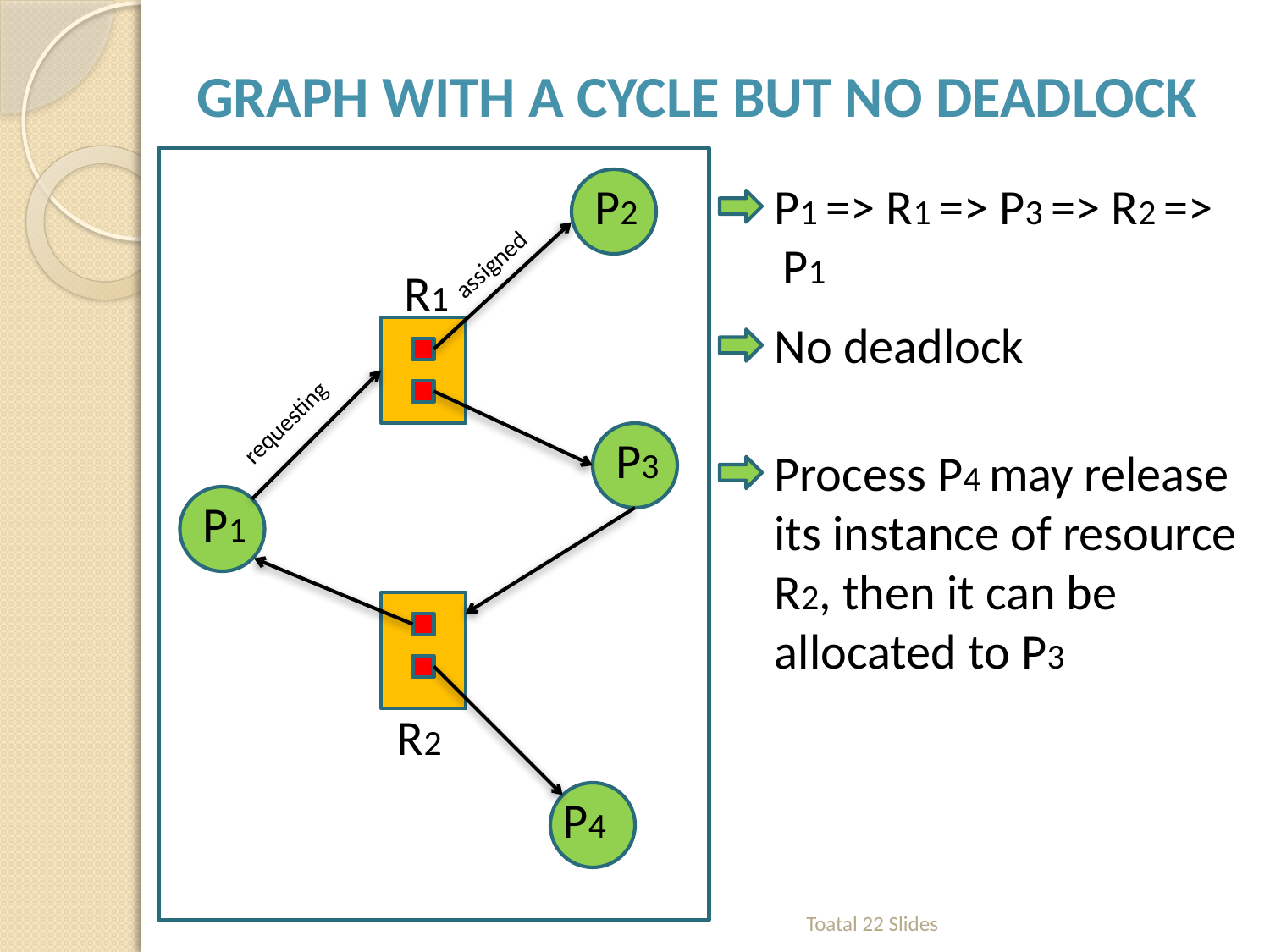

graph with a Cycle but no deadlock

P2
P1 => R1 => P3 => R2 =>
 P1

assigned
R1
No deadlock

requesting

P3
Process P4 may release
its instance of resource
R2, then it can be
allocated to P3

P1

R2

P4
Toatal 22 Slides
17